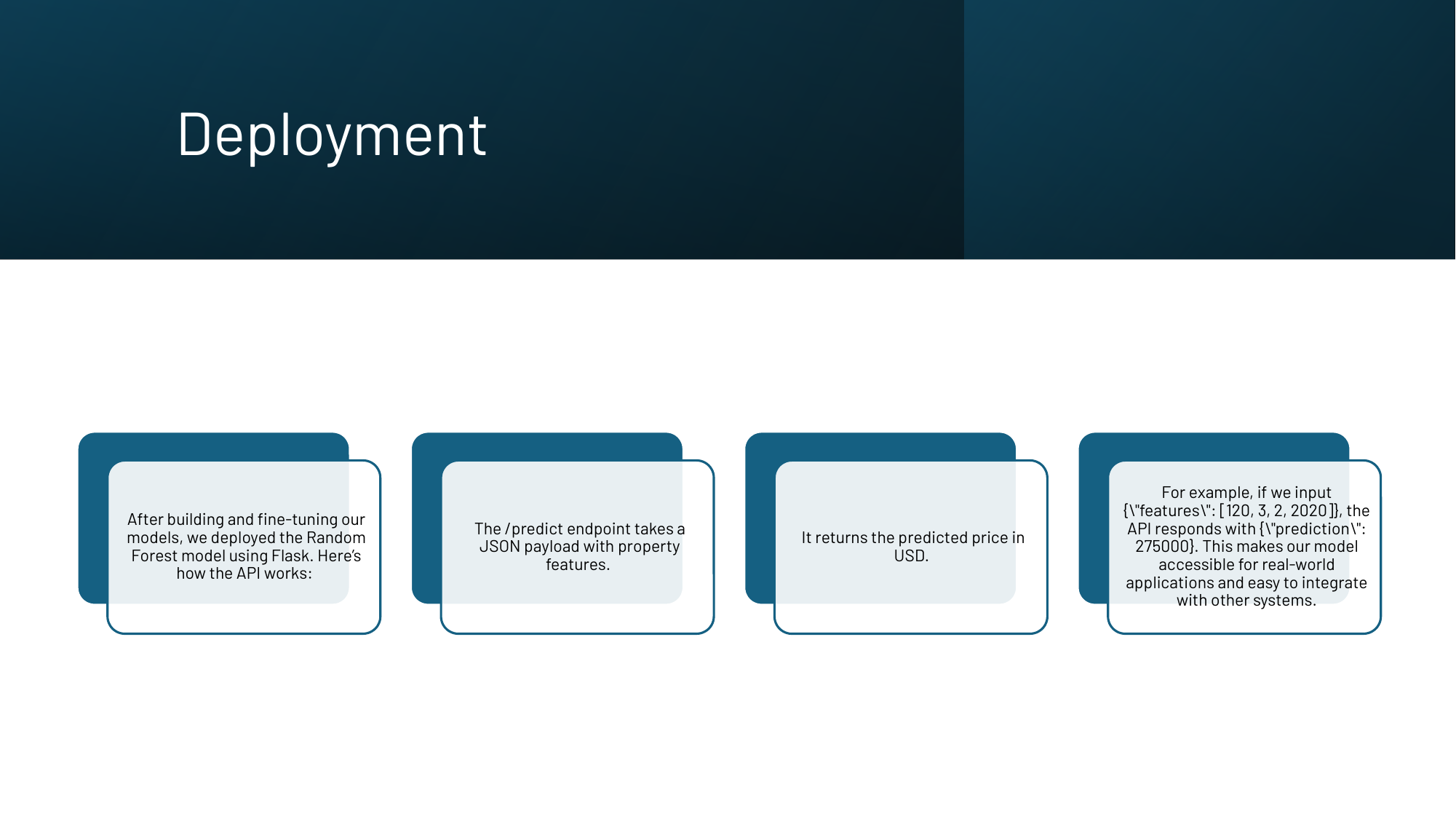

# Deployment
After building and fine-tuning our models, we deployed the Random Forest model using Flask. Here’s how the API works:
The /predict endpoint takes a JSON payload with property features.
It returns the predicted price in USD.
For example, if we input {\"features\": [120, 3, 2, 2020]}, the API responds with {\"prediction\": 275000}. This makes our model accessible for real-world applications and easy to integrate with other systems.